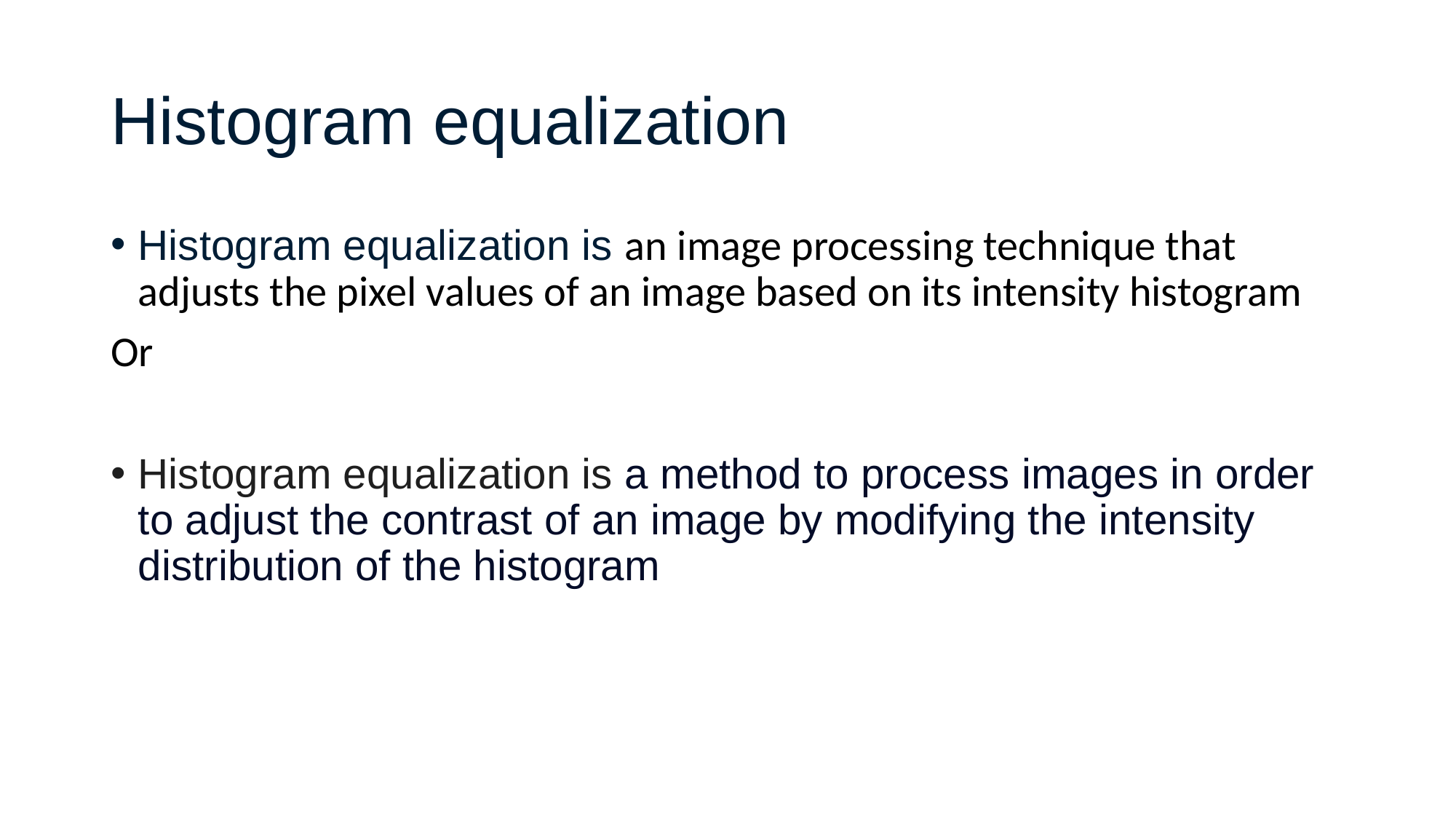

# Histogram equalization
Histogram equalization is an image processing technique that adjusts the pixel values of an image based on its intensity histogram
Or

Histogram equalization is a method to process images in order to adjust the contrast of an image by modifying the intensity distribution of the histogram